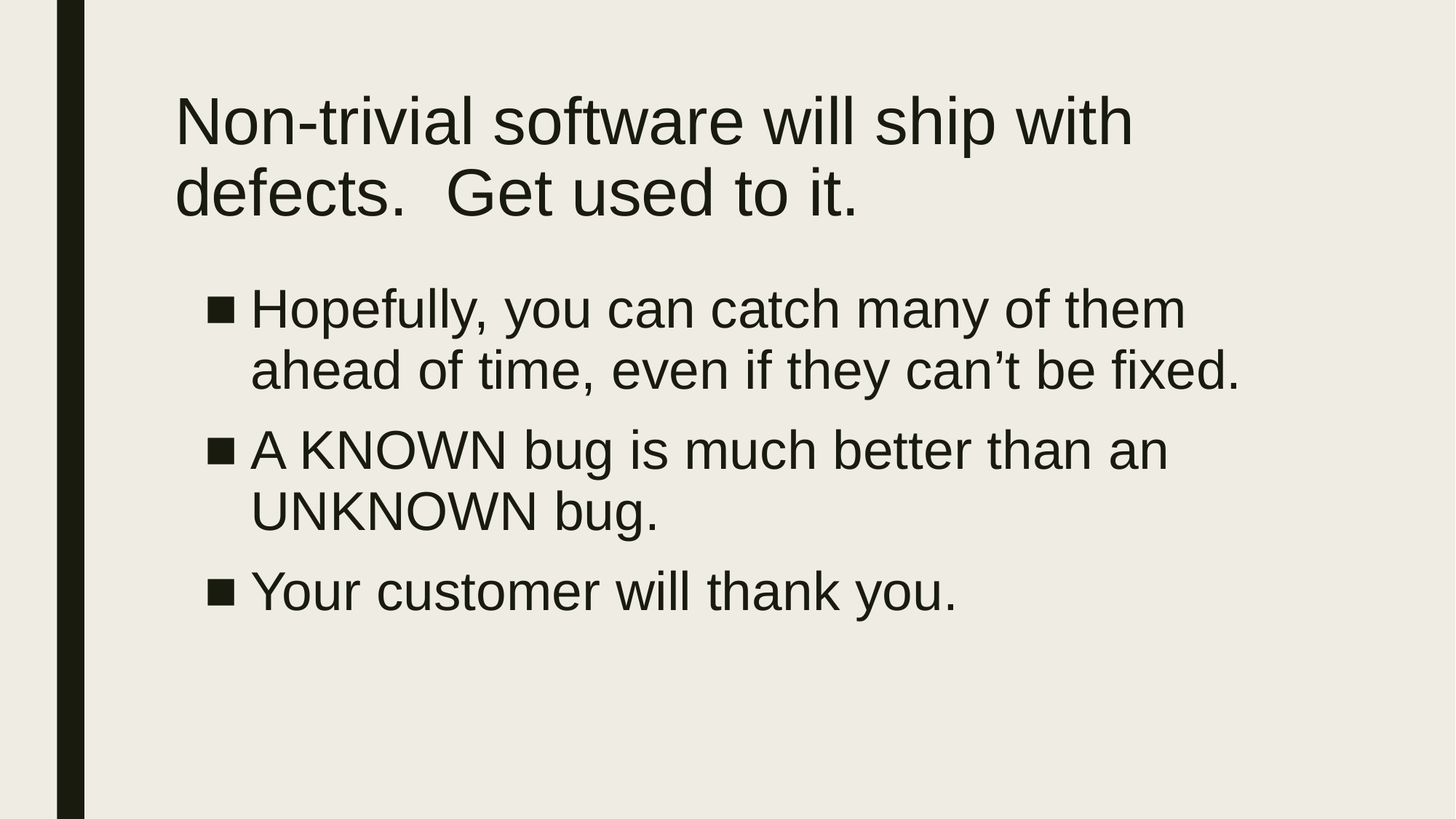

# Non-trivial software will ship with defects.  Get used to it.
Hopefully, you can catch many of them ahead of time, even if they can’t be fixed.
A KNOWN bug is much better than an UNKNOWN bug.
Your customer will thank you.